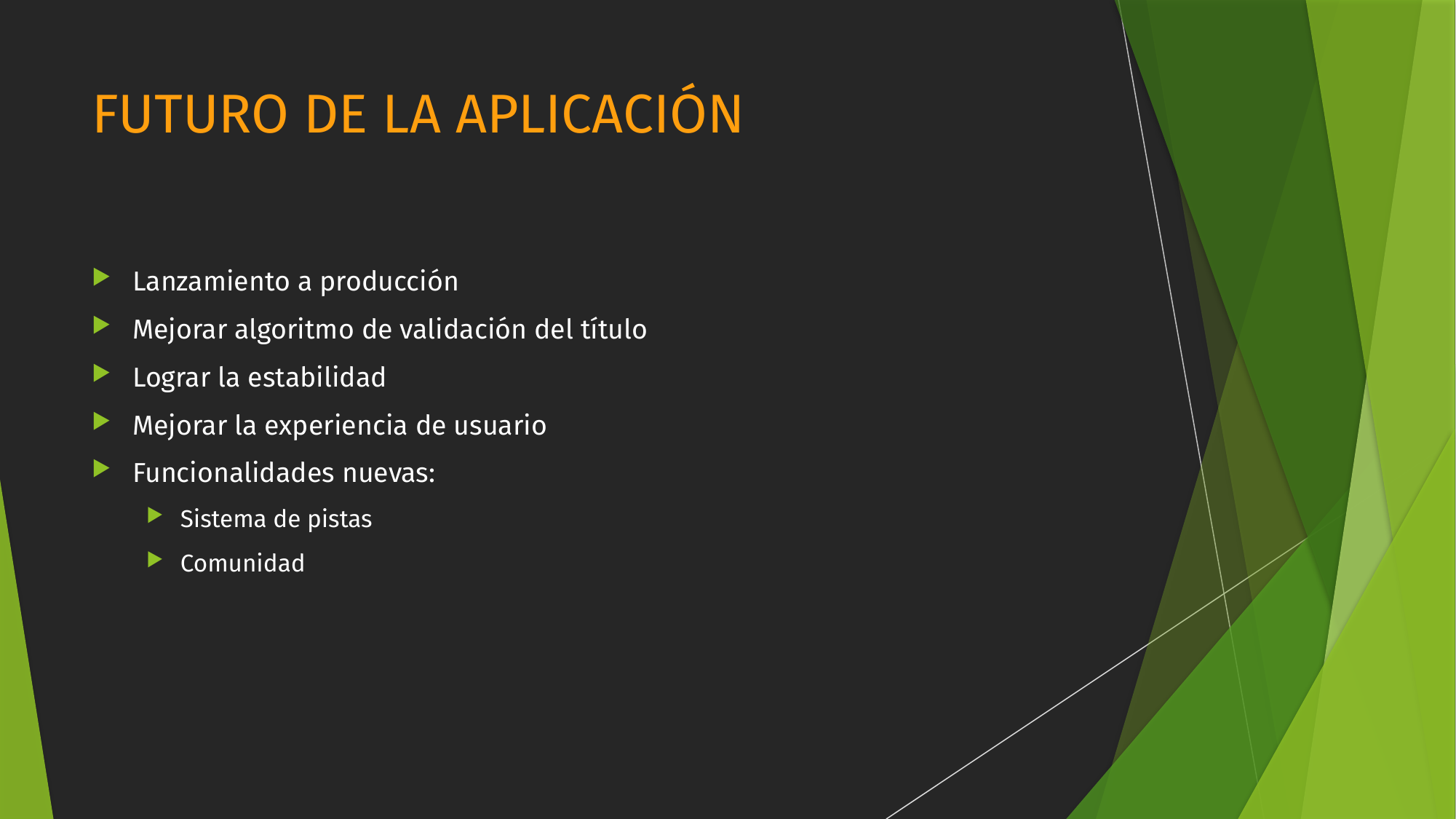

# FUTURO DE LA APLICACIÓN
Lanzamiento a producción
Mejorar algoritmo de validación del título
Lograr la estabilidad
Mejorar la experiencia de usuario
Funcionalidades nuevas:
Sistema de pistas
Comunidad